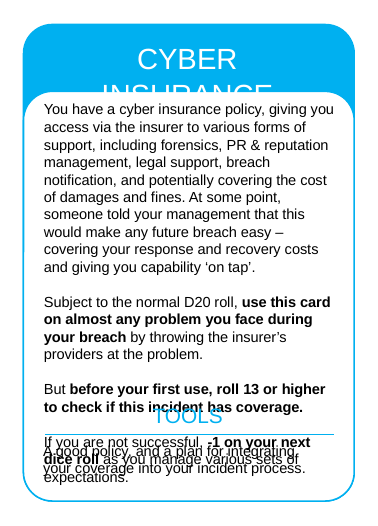

t
CYBER INSURANCE
t
You have a cyber insurance policy, giving you access via the insurer to various forms of support, including forensics, PR & reputation management, legal support, breach notification, and potentially covering the cost of damages and fines. At some point, someone told your management that this would make any future breach easy – covering your response and recovery costs and giving you capability ‘on tap’.

Subject to the normal D20 roll, use this card on almost any problem you face during your breach by throwing the insurer’s providers at the problem.

But before your first use, roll 13 or higher to check if this incident has coverage.

If you are not successful, -1 on your next dice roll as you manage various sets of expectations.
TOOLS
A good policy, and a plan for integrating your coverage into your incident process.